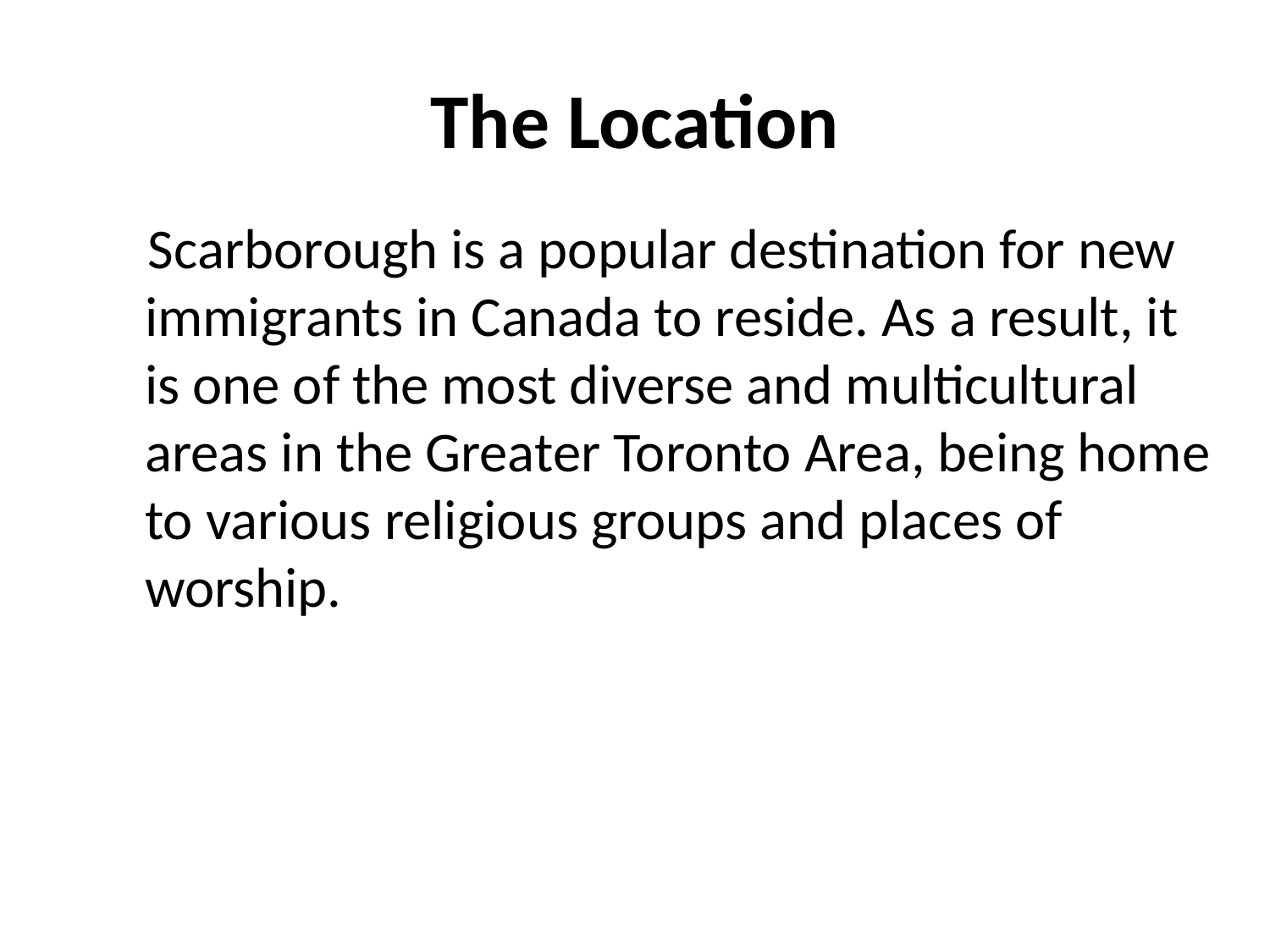

# The Location

    Scarborough is a popular destination for new immigrants in Canada to reside. As a result, it is one of the most diverse and multicultural areas in the Greater Toronto Area, being home to various religious groups and places of worship.